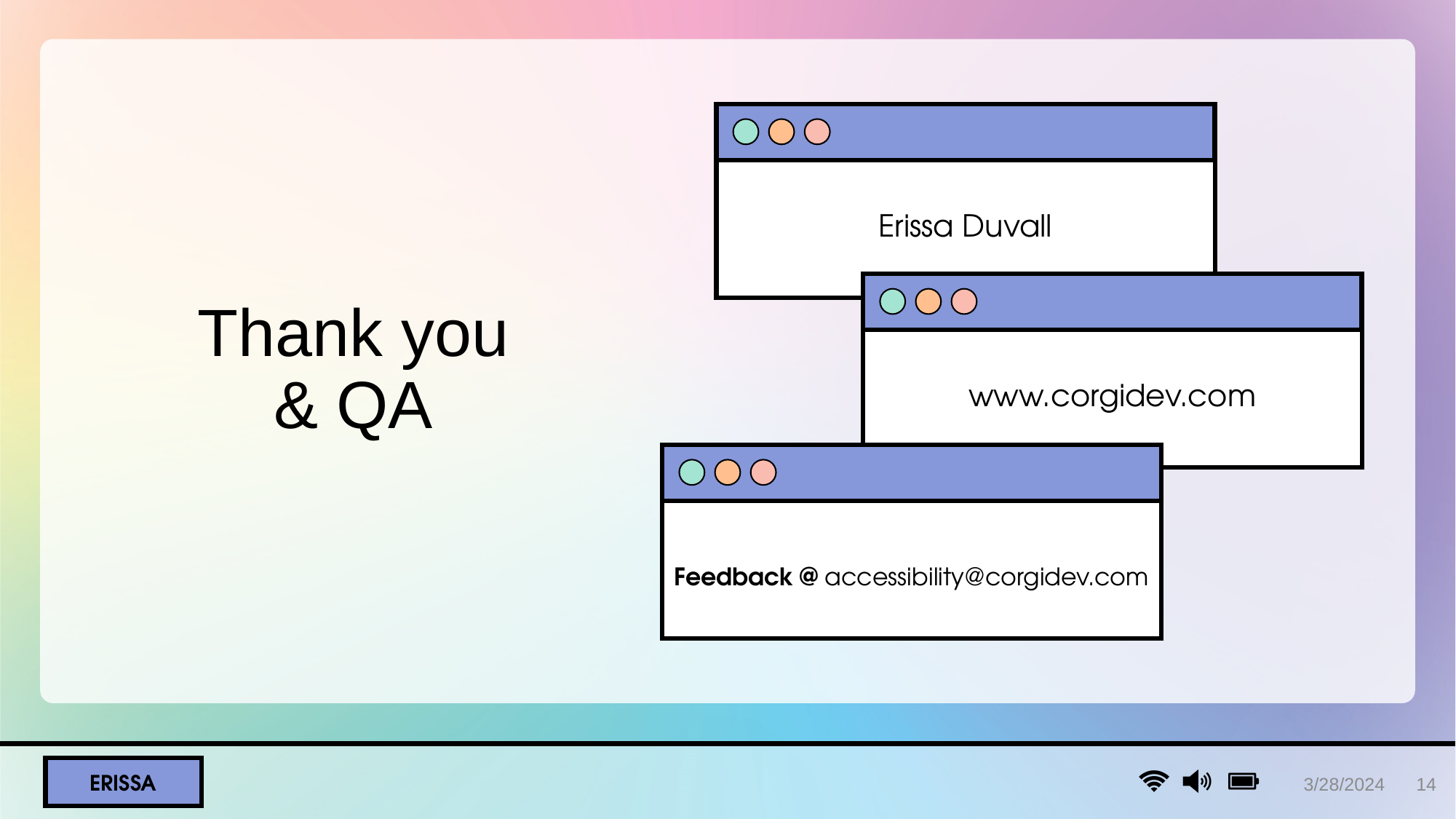

# Thank you & QA
Erissa Duvall
www.corgidev.com
Feedback @ accessibility@corgidev.com
3/28/2024
14
Erissa